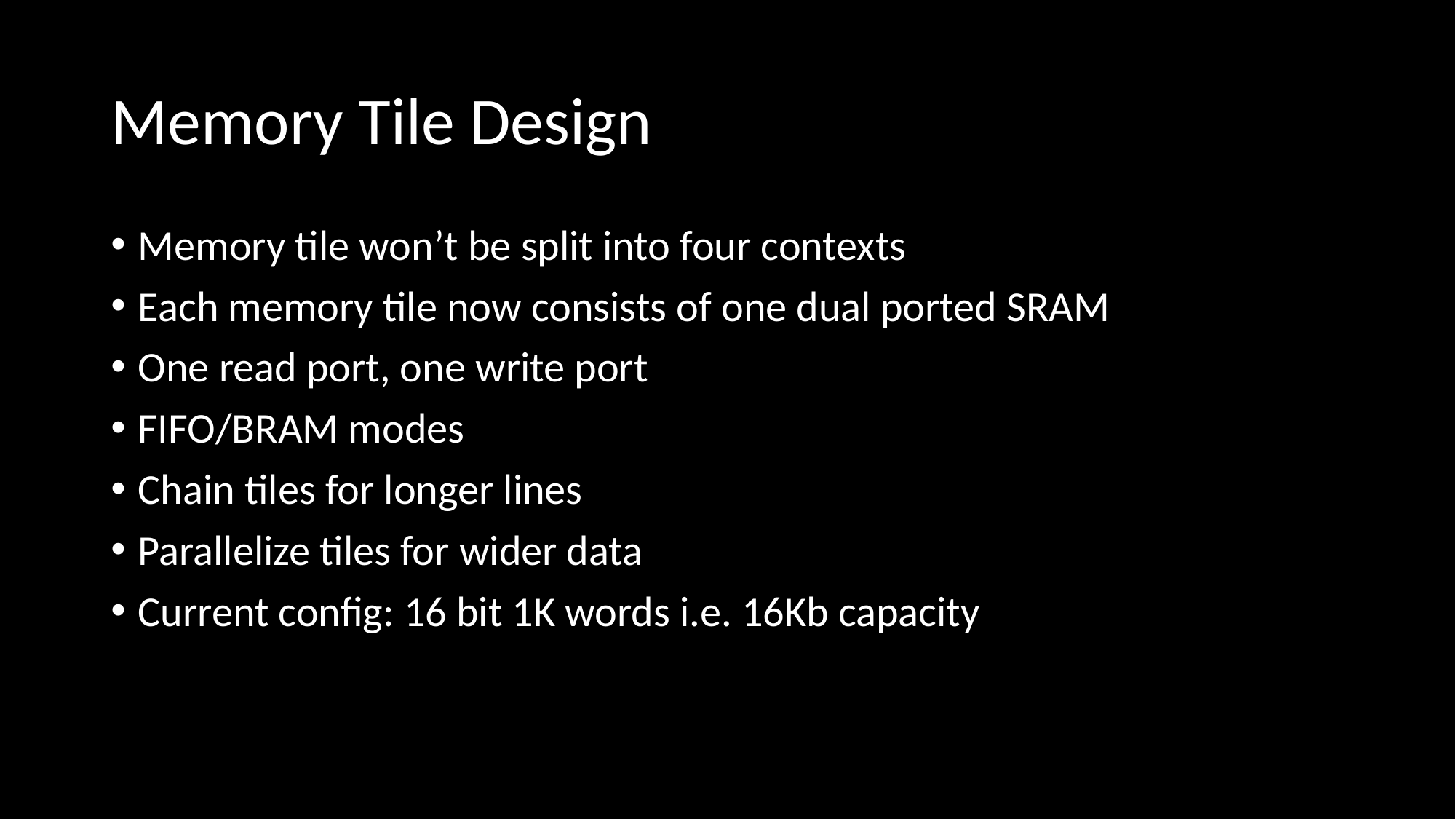

# Memory Tile Design
Memory tile won’t be split into four contexts
Each memory tile now consists of one dual ported SRAM
One read port, one write port
FIFO/BRAM modes
Chain tiles for longer lines
Parallelize tiles for wider data
Current config: 16 bit 1K words i.e. 16Kb capacity